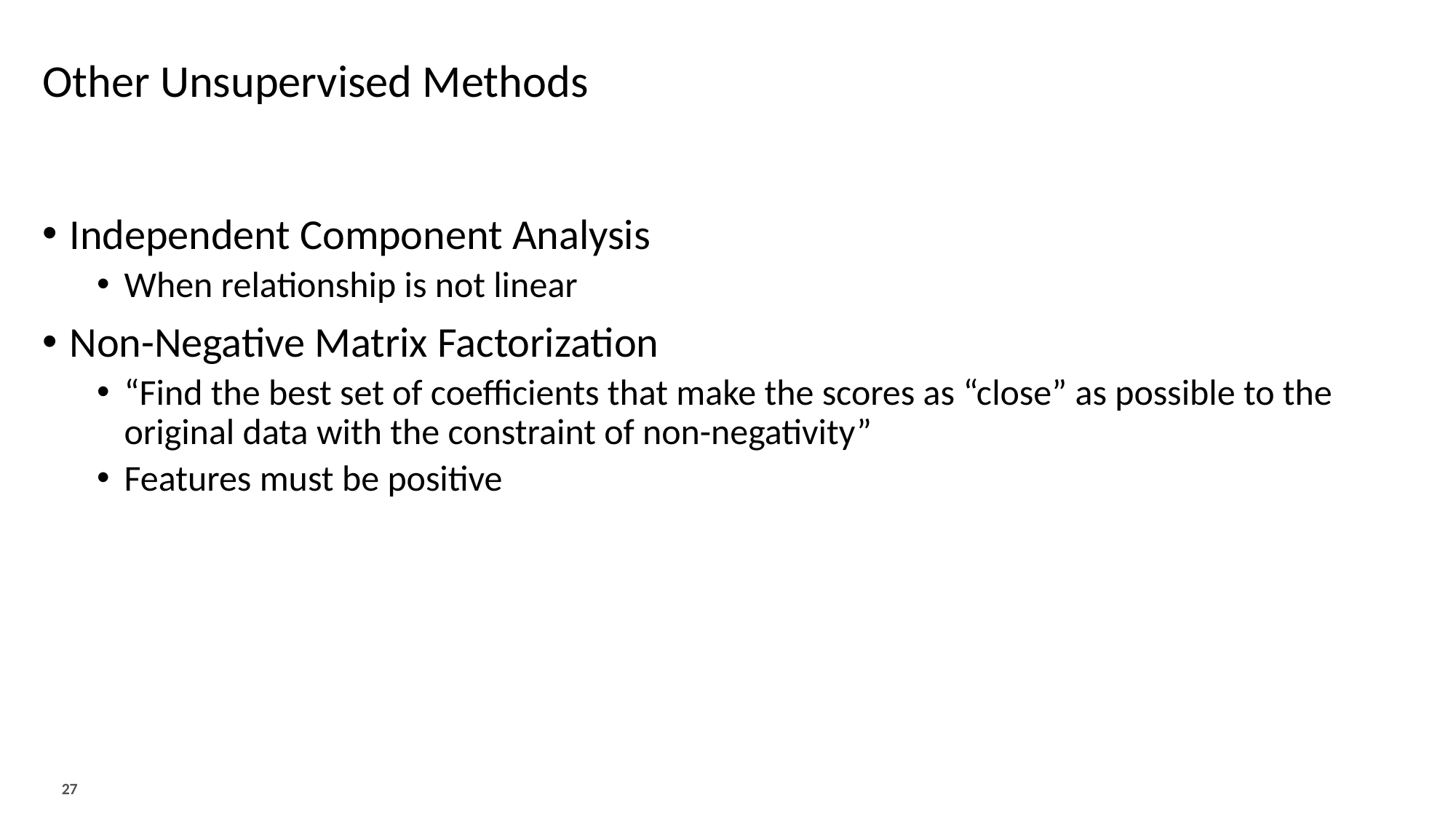

# Other Unsupervised Methods

Independent Component Analysis
When relationship is not linear
Non-Negative Matrix Factorization
“Find the best set of coefficients that make the scores as “close” as possible to the original data with the constraint of non-negativity”
Features must be positive
27